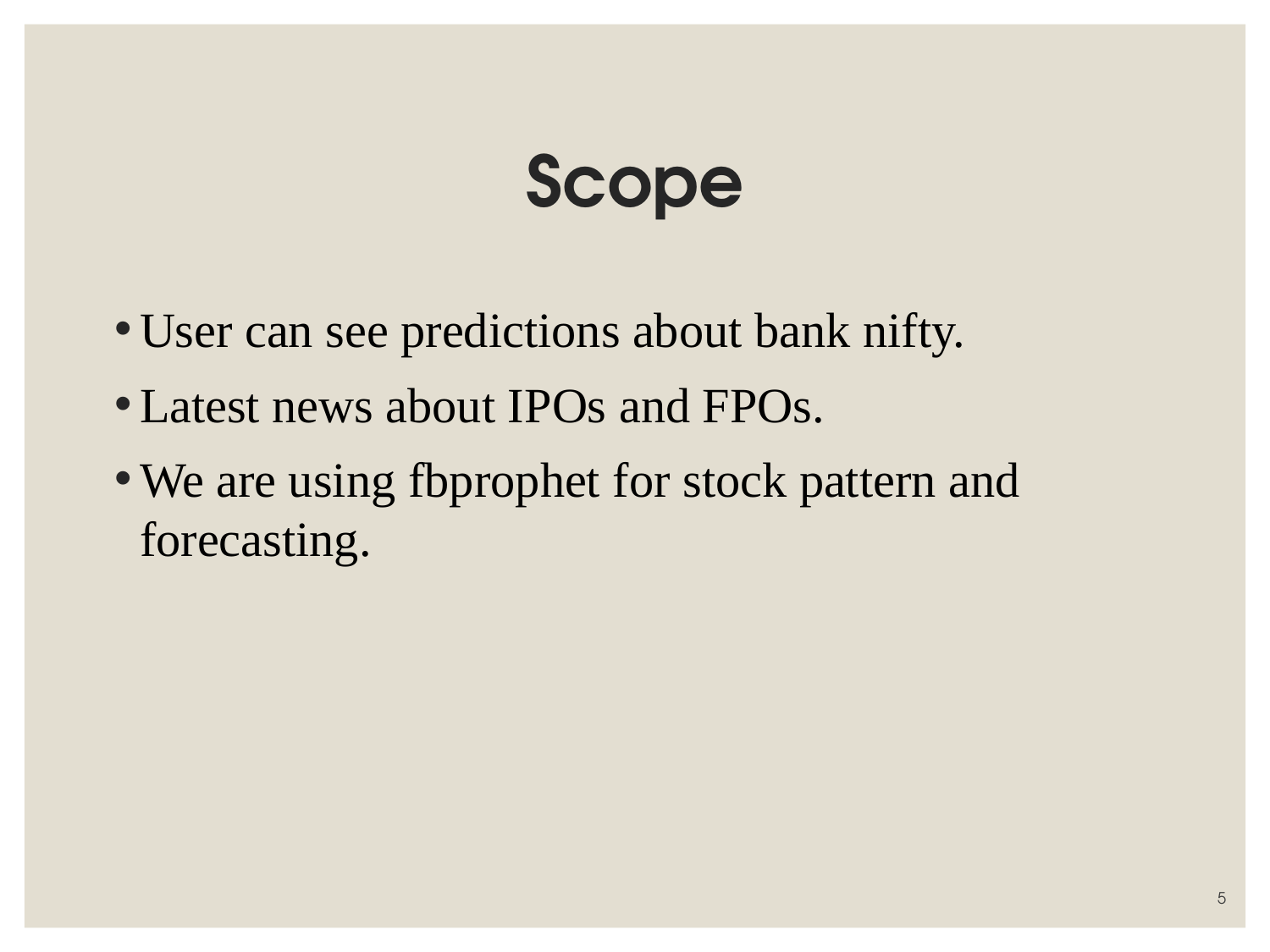

# Scope
User can see predictions about bank nifty.
Latest news about IPOs and FPOs.
We are using fbprophet for stock pattern and forecasting.

5